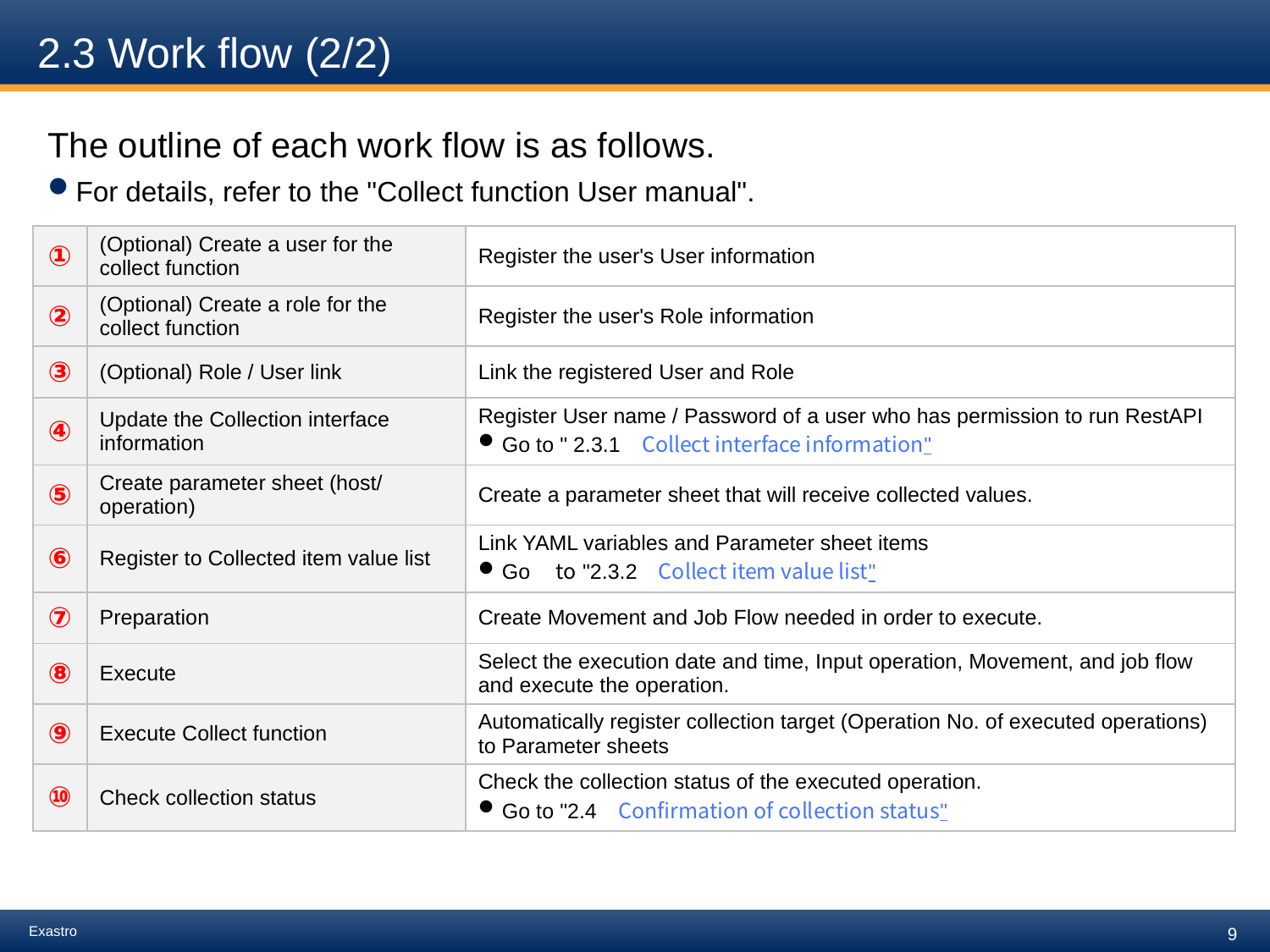

# 2.3 Work flow (2/2)
The outline of each work flow is as follows.
For details, refer to the "Collect function User manual".
| ① | (Optional) Create a user for the collect function | Register the user's User information |
| --- | --- | --- |
| ② | (Optional) Create a role for the collect function | Register the user's Role information |
| ③ | (Optional) Role / User link | Link the registered User and Role |
| ④ | Update the Collection interface information | Register User name / Password of a user who has permission to run RestAPI Go to " 2.3.1　Collect interface information" |
| ⑤ | Create parameter sheet (host/ operation) | Create a parameter sheet that will receive collected values. |
| ⑥ | Register to Collected item value list | Link YAML variables and Parameter sheet items Go　to "2.3.2　Collect item value list" |
| ⑦ | Preparation | Create Movement and Job Flow needed in order to execute. |
| ⑧ | Execute | Select the execution date and time, Input operation, Movement, and job flow and execute the operation. |
| ⑨ | Execute Collect function | Automatically register collection target (Operation No. of executed operations) to Parameter sheets |
| ⑩ | Check collection status | Check the collection status of the executed operation. Go to "2.4　Confirmation of collection status" |